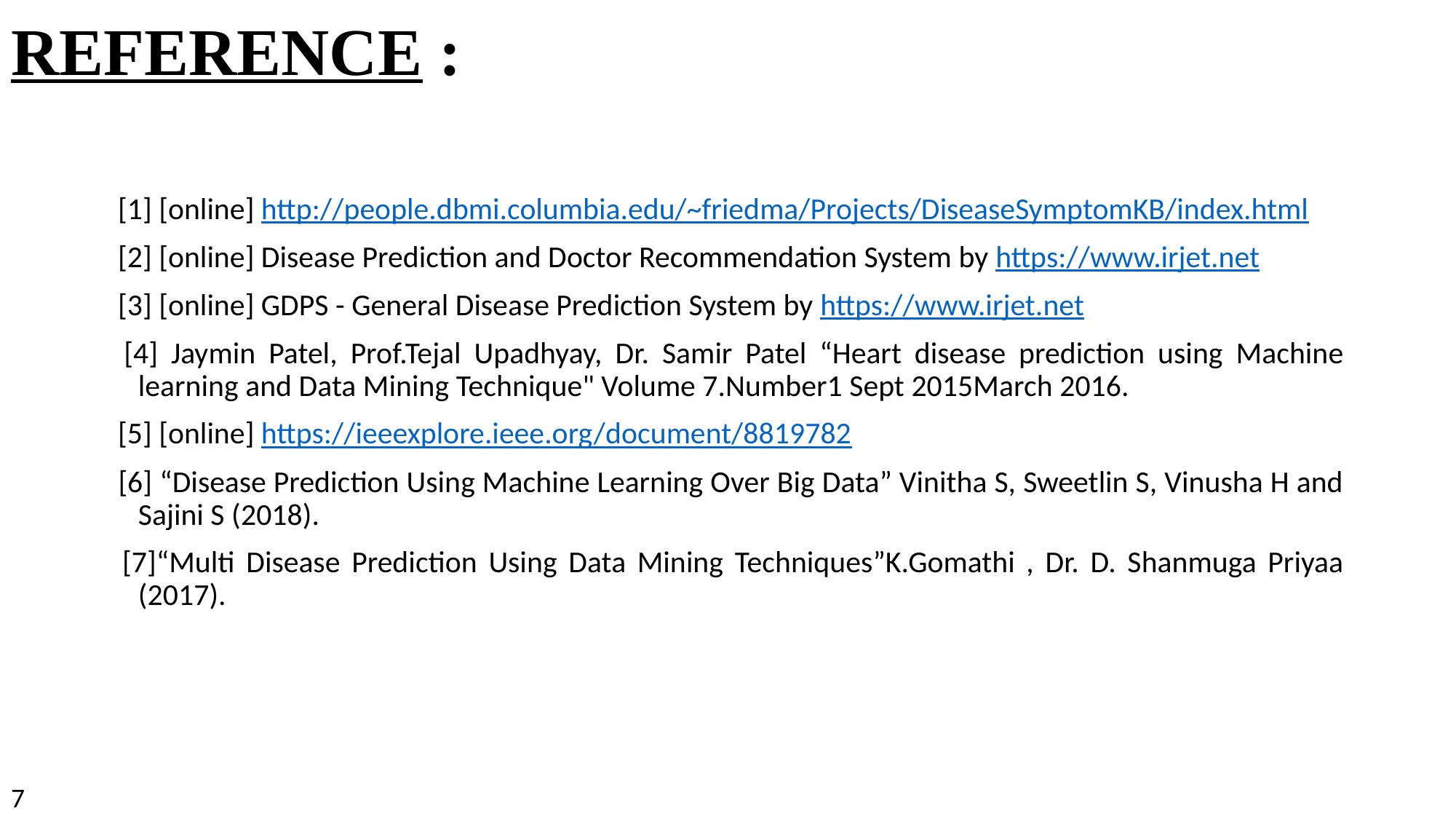

# REFERENCE :
 [1] [online] http://people.dbmi.columbia.edu/~friedma/Projects/DiseaseSymptomKB/index.html
 [2] [online] Disease Prediction and Doctor Recommendation System by https://www.irjet.net
 [3] [online] GDPS - General Disease Prediction System by https://www.irjet.net
 [4] Jaymin Patel, Prof.Tejal Upadhyay, Dr. Samir Patel “Heart disease prediction using Machine learning and Data Mining Technique" Volume 7.Number1 Sept 2015March 2016.
 [5] [online] https://ieeexplore.ieee.org/document/8819782
 [6] “Disease Prediction Using Machine Learning Over Big Data” Vinitha S, Sweetlin S, Vinusha H and Sajini S (2018).
 [7]“Multi Disease Prediction Using Data Mining Techniques”K.Gomathi , Dr. D. Shanmuga Priyaa (2017).
7